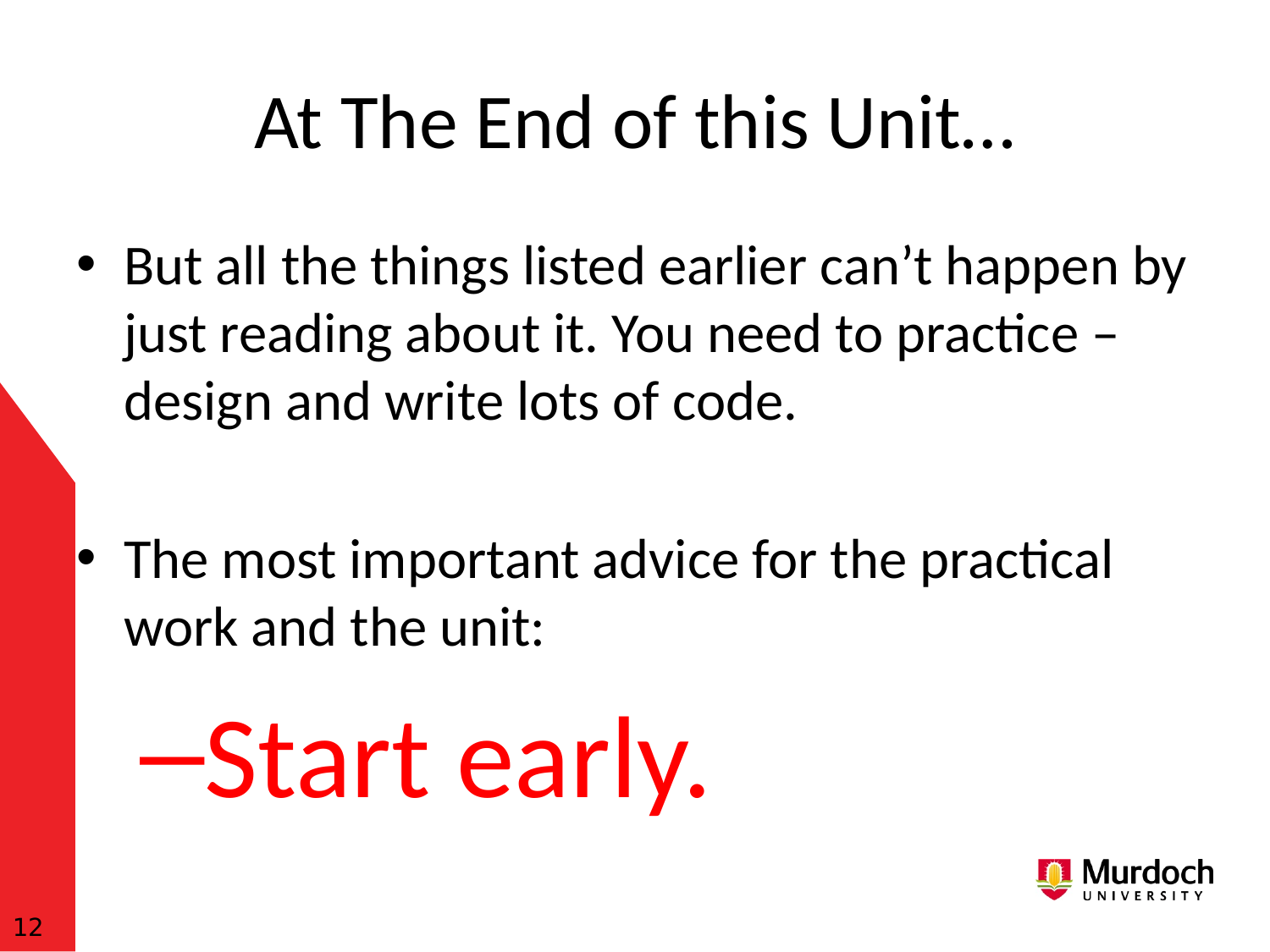

# At The End of this Unit…
But all the things listed earlier can’t happen by just reading about it. You need to practice – design and write lots of code.

The most important advice for the practical work and the unit:
Start early.
12